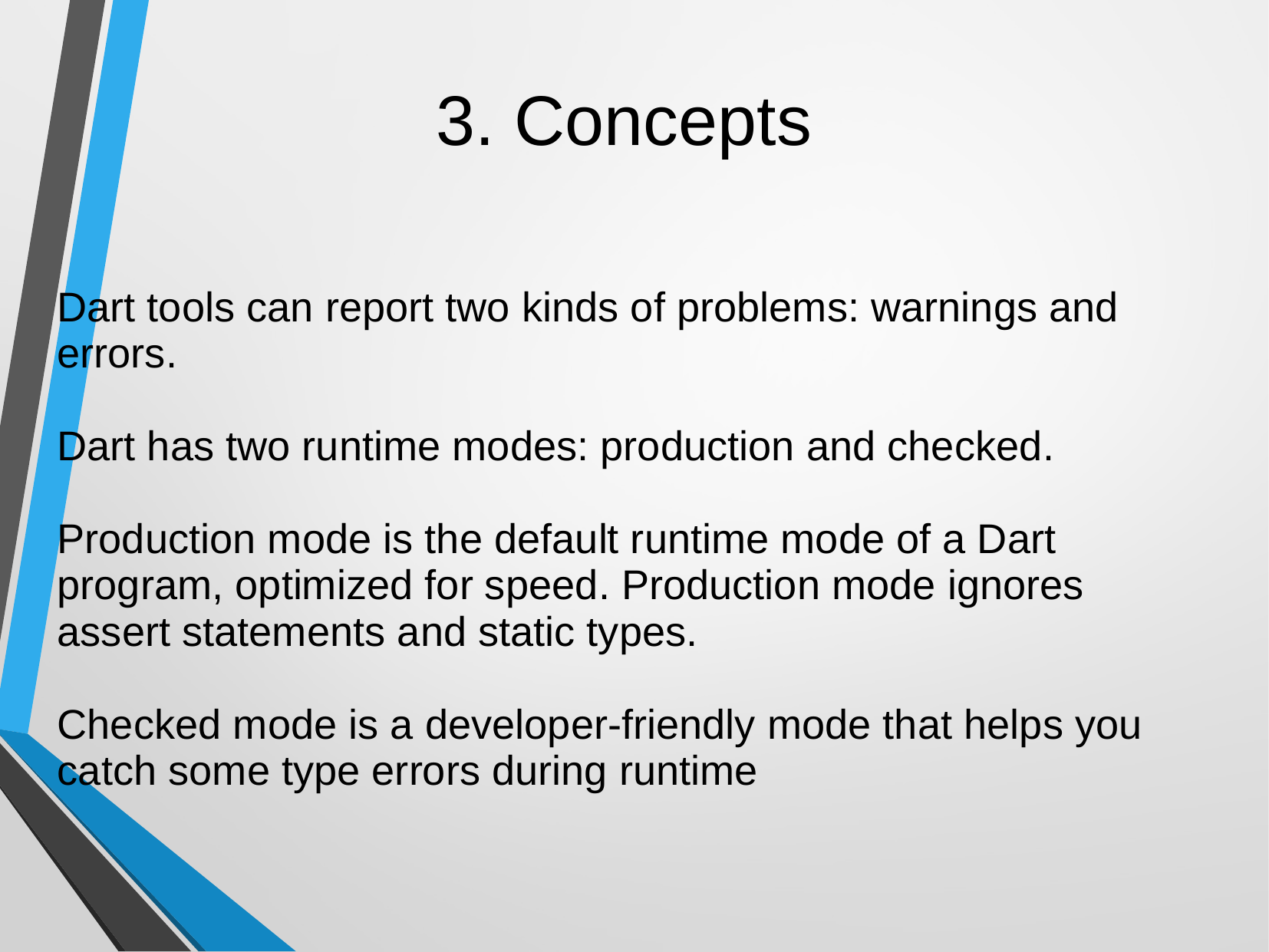

3. Concepts

Dart tools can report two kinds of problems: warnings and errors.

Dart has two runtime modes: production and checked.

Production mode is the default runtime mode of a Dart program, optimized for speed. Production mode ignores assert statements and static types.

Checked mode is a developer-friendly mode that helps you catch some type errors during runtime